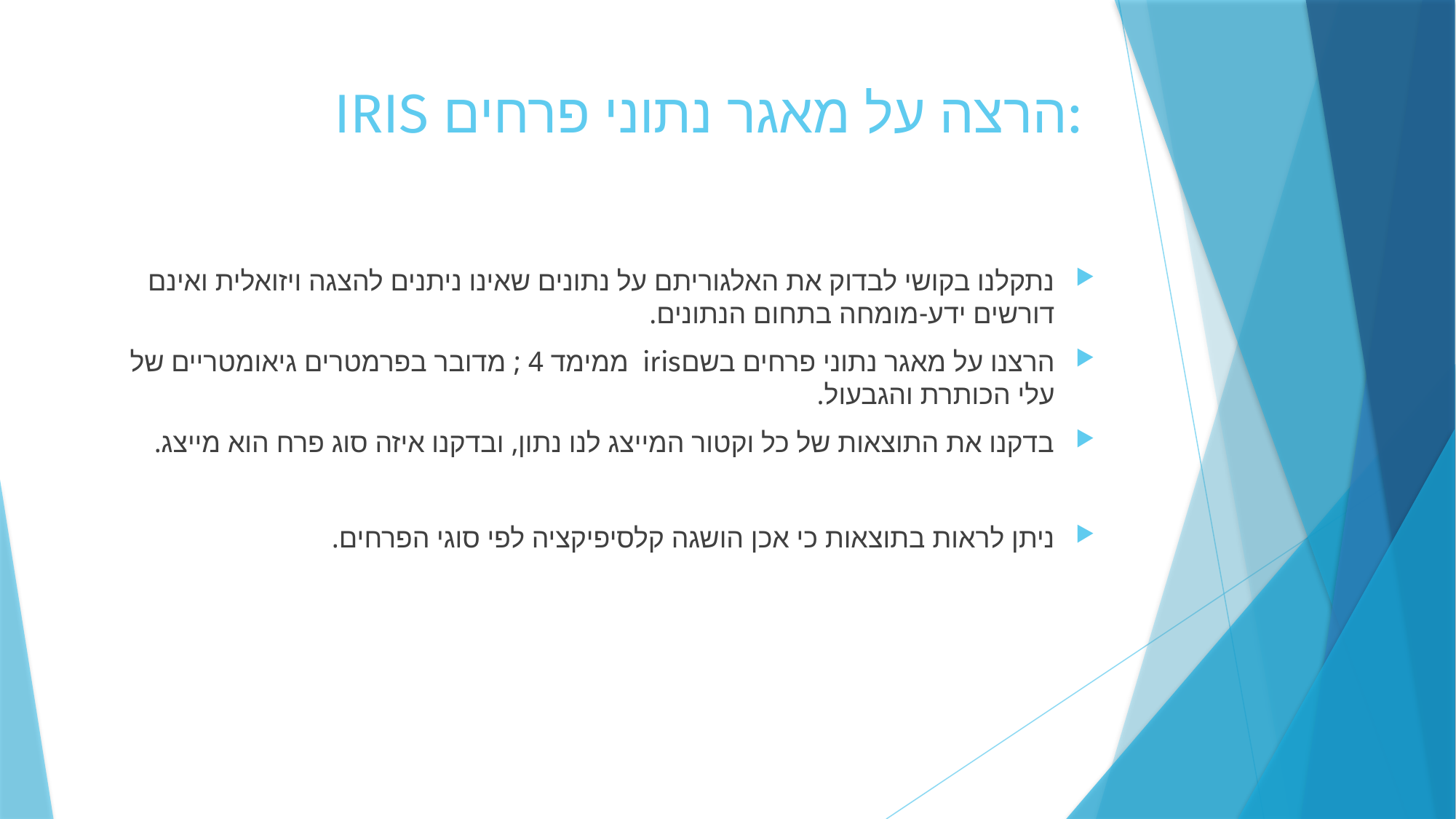

# IRIS הרצה על מאגר נתוני פרחים:
נתקלנו בקושי לבדוק את האלגוריתם על נתונים שאינו ניתנים להצגה ויזואלית ואינם דורשים ידע-מומחה בתחום הנתונים.
הרצנו על מאגר נתוני פרחים בשםiris  ממימד 4 ; מדובר בפרמטרים גיאומטריים של עלי הכותרת והגבעול.
בדקנו את התוצאות של כל וקטור המייצג לנו נתון, ובדקנו איזה סוג פרח הוא מייצג.

ניתן לראות בתוצאות כי אכן הושגה קלסיפיקציה לפי סוגי הפרחים.